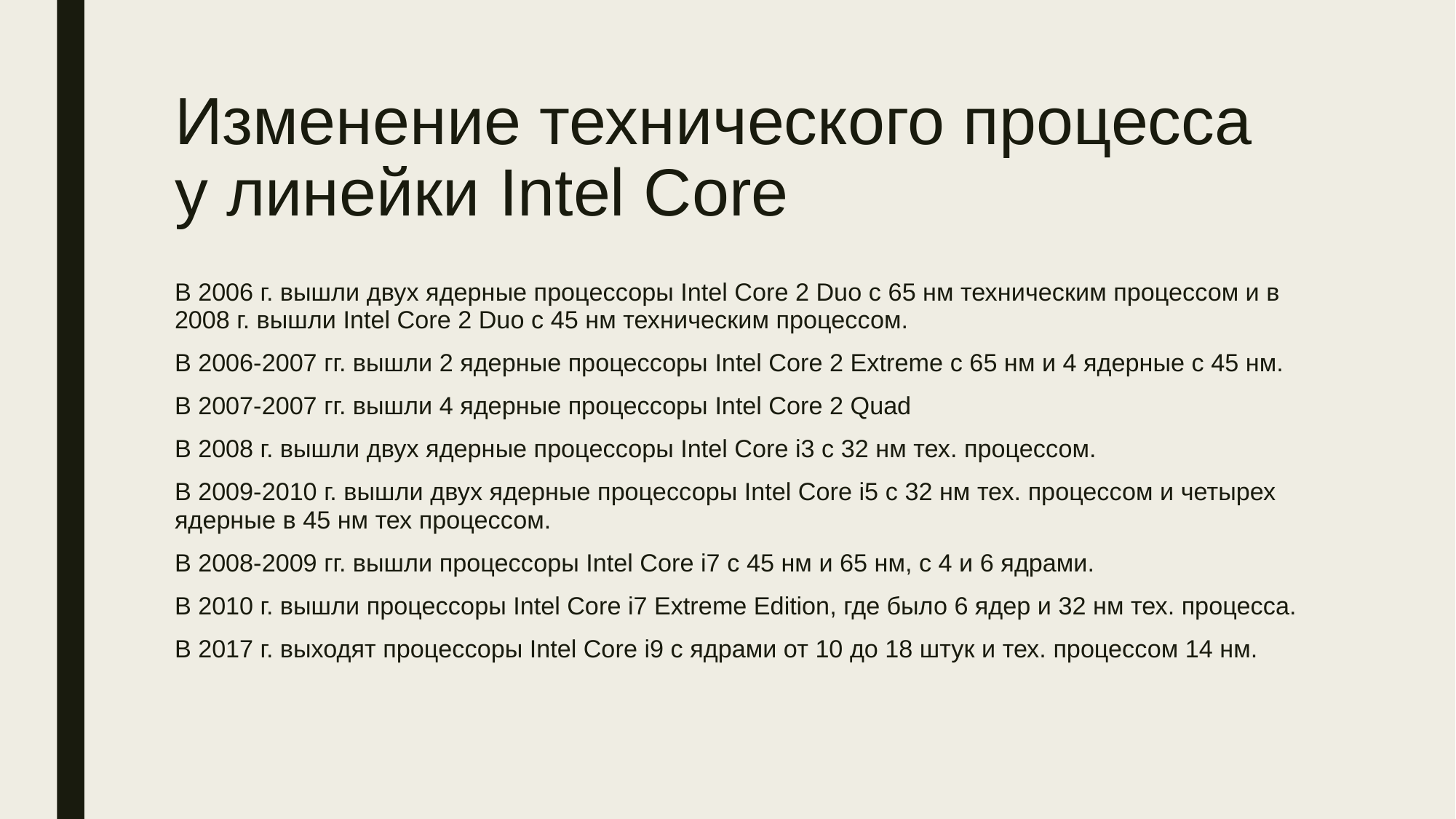

# Изменение технического процесса у линейки Intel Core
В 2006 г. вышли двух ядерные процессоры Intel Core 2 Duo с 65 нм техническим процессом и в 2008 г. вышли Intel Core 2 Duo с 45 нм техническим процессом.
В 2006-2007 гг. вышли 2 ядерные процессоры Intel Core 2 Extreme с 65 нм и 4 ядерные с 45 нм.
В 2007-2007 гг. вышли 4 ядерные процессоры Intel Core 2 Quad
В 2008 г. вышли двух ядерные процессоры Intel Core i3 с 32 нм тех. процессом.
В 2009-2010 г. вышли двух ядерные процессоры Intel Core i5 с 32 нм тех. процессом и четырех ядерные в 45 нм тех процессом.
В 2008-2009 гг. вышли процессоры Intel Core i7 с 45 нм и 65 нм, с 4 и 6 ядрами.
В 2010 г. вышли процессоры Intel Core i7 Extreme Edition, где было 6 ядер и 32 нм тех. процесса.
В 2017 г. выходят процессоры Intel Core i9 с ядрами от 10 до 18 штук и тех. процессом 14 нм.